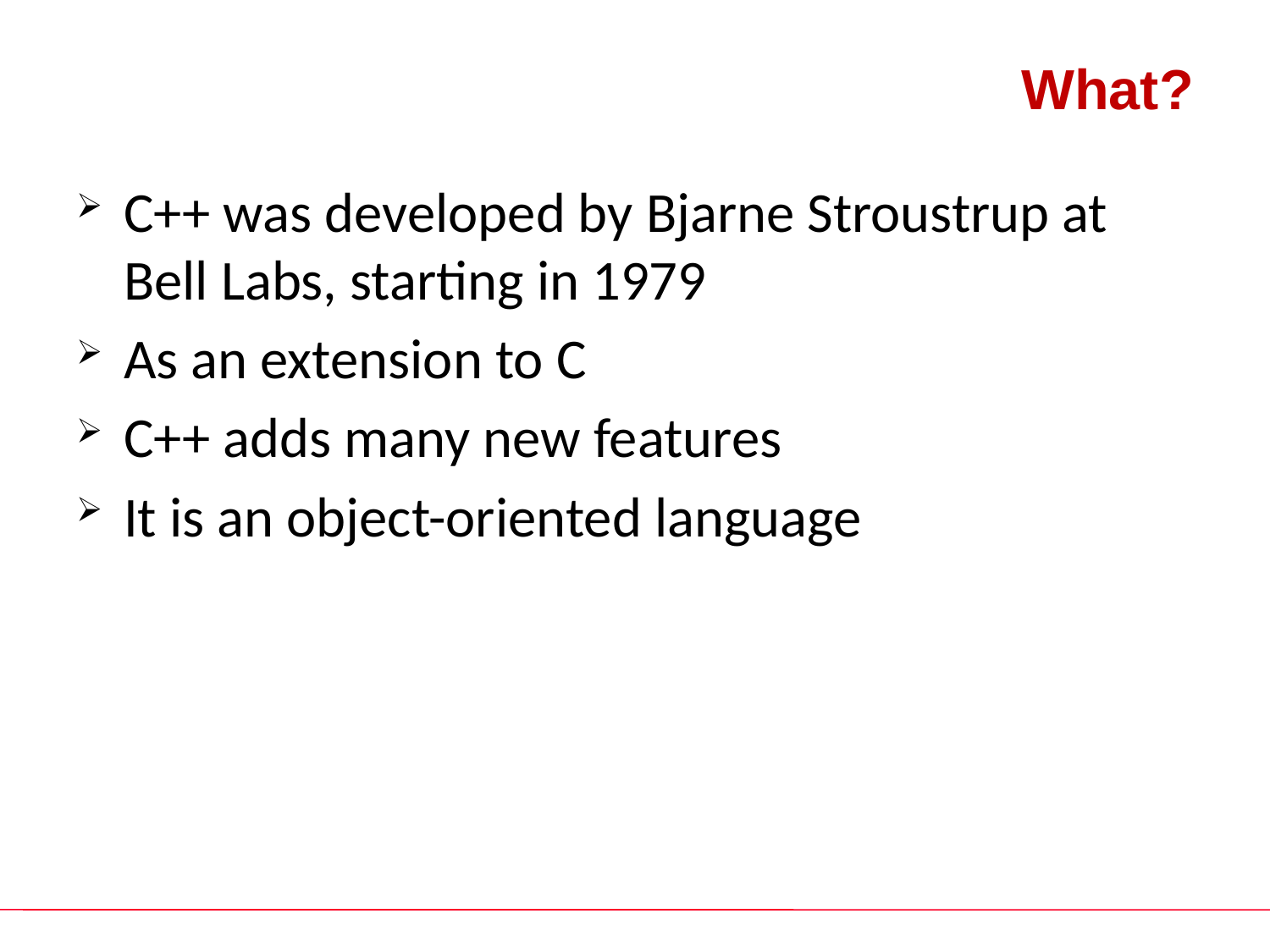

# What?
C++ was developed by Bjarne Stroustrup at Bell Labs, starting in 1979
As an extension to C
C++ adds many new features
It is an object-oriented language